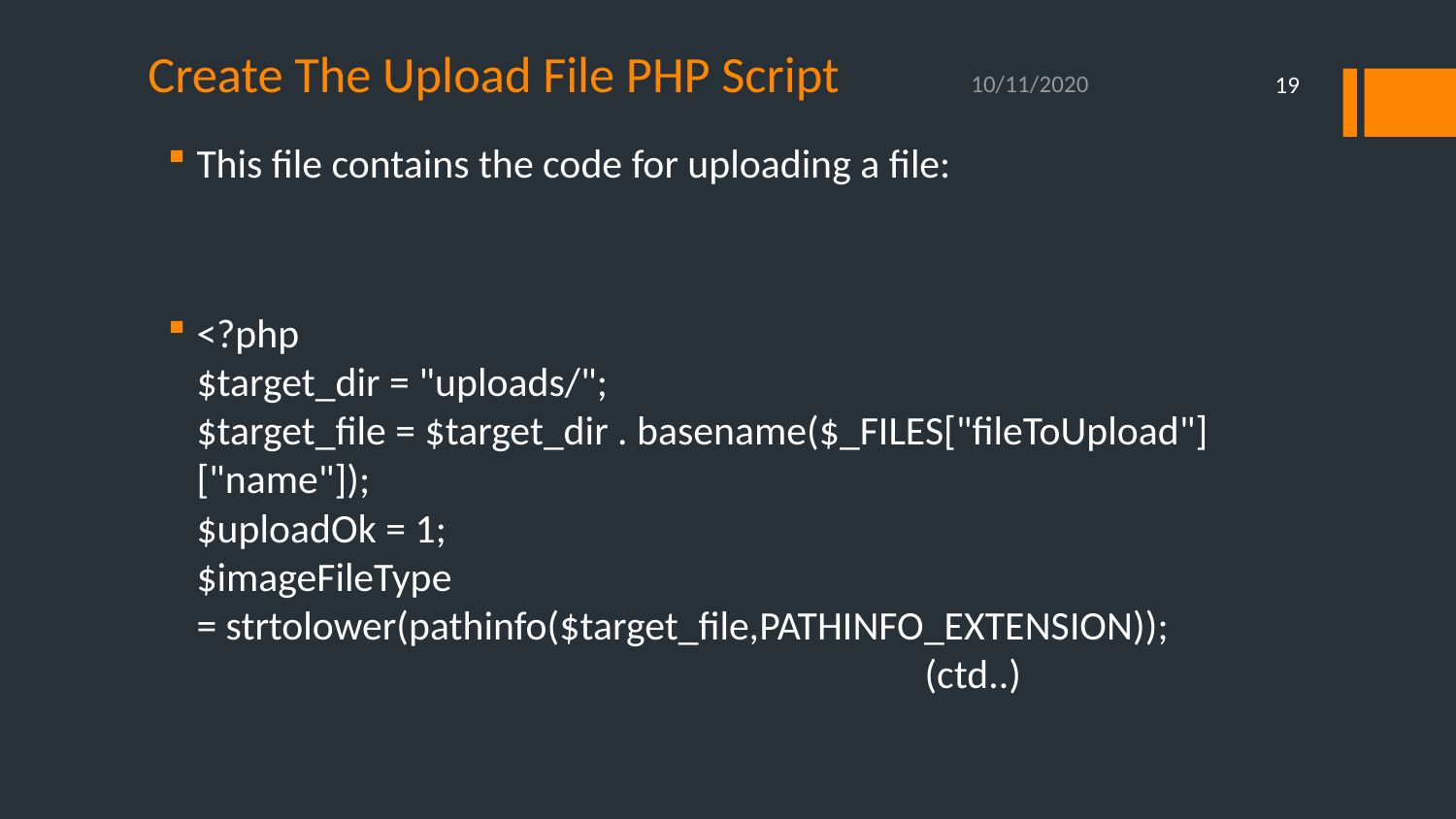

# Create The Upload File PHP Script
10/11/2020
19
This file contains the code for uploading a file:

<?php
$target_dir = "uploads/";
$target_file = $target_dir . basename($_FILES["fileToUpload"]["name"]);
$uploadOk = 1;
$imageFileType = strtolower(pathinfo($target_file,PATHINFO_EXTENSION));
					(ctd..)